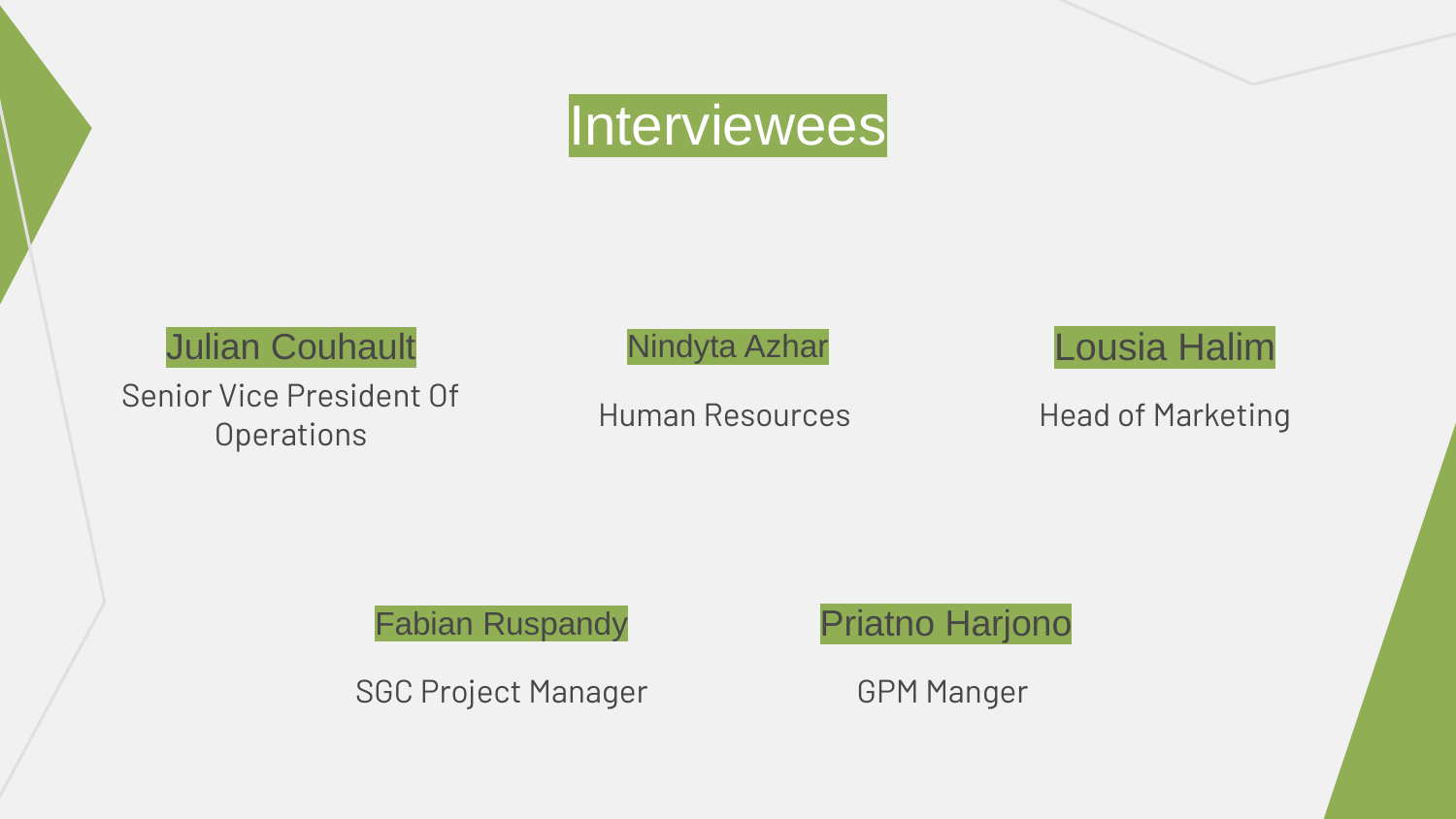

Interviewees
# Julian Couhault
Nindyta Azhar
Lousia Halim
Senior Vice President Of Operations
Human Resources
Head of Marketing
Fabian Ruspandy
Priatno Harjono
SGC Project Manager
GPM Manger